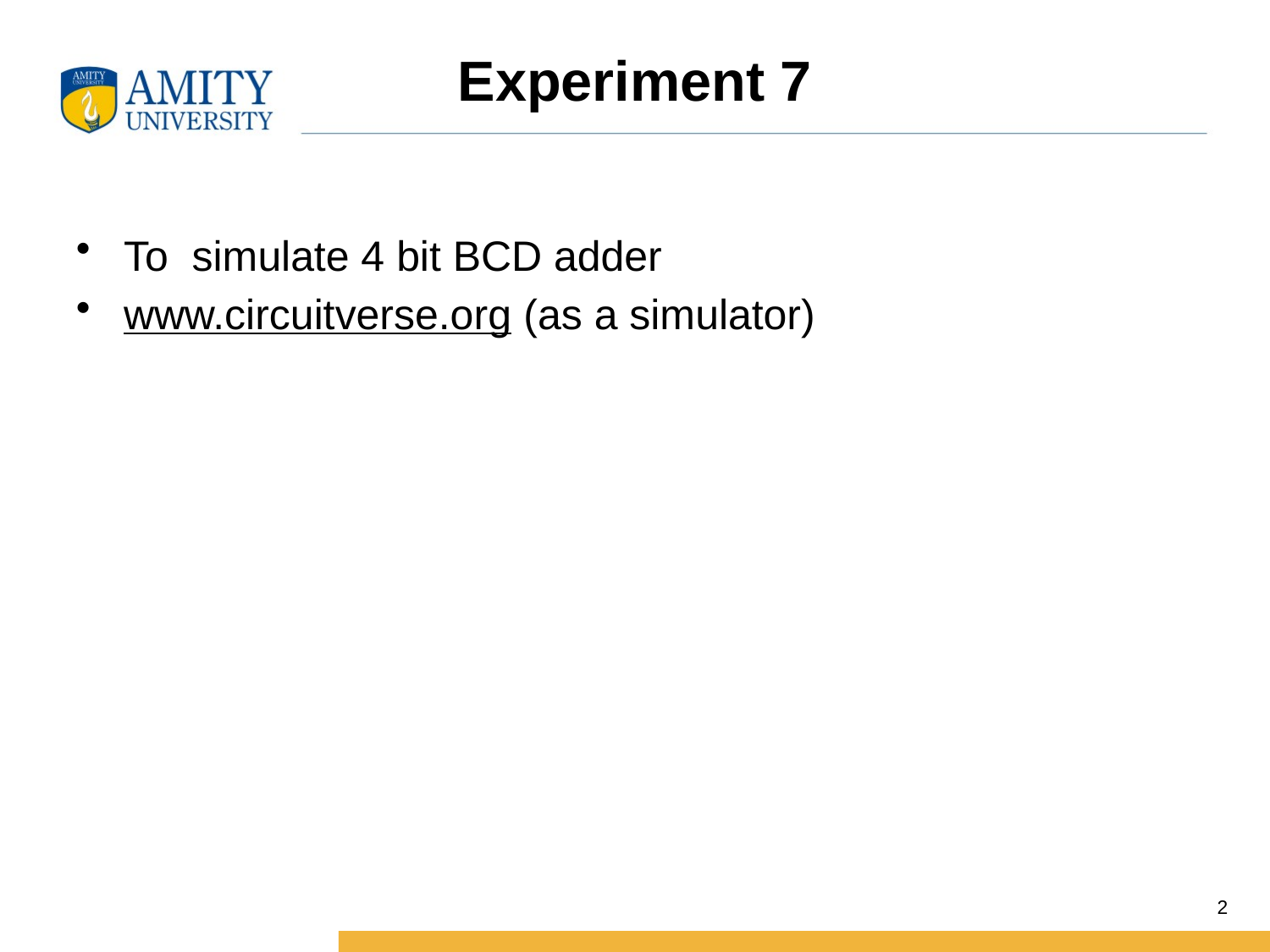

# Experiment 7
To  simulate 4 bit BCD adder
www.circuitverse.org (as a simulator)
2